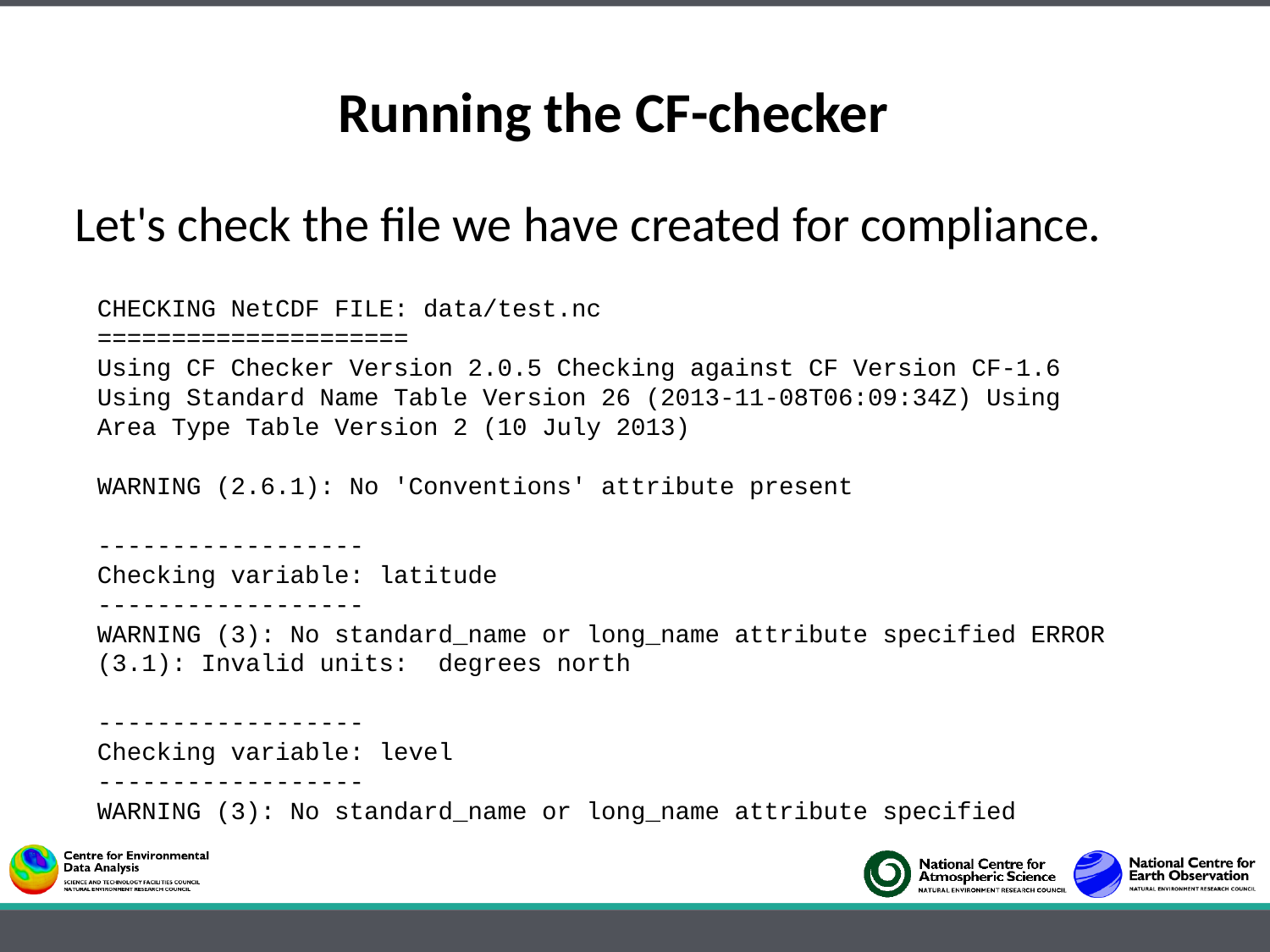

Running the CF-checker
Let's check the file we have created for compliance.
CHECKING NetCDF FILE: data/test.nc
=====================
Using CF Checker Version 2.0.5 Checking against CF Version CF-1.6
Using Standard Name Table Version 26 (2013-11-08T06:09:34Z) Using Area Type Table Version 2 (10 July 2013)

WARNING (2.6.1): No 'Conventions' attribute present

------------------
Checking variable: latitude
------------------
WARNING (3): No standard_name or long_name attribute specified ERROR (3.1): Invalid units:  degrees north

------------------
Checking variable: level
------------------
WARNING (3): No standard_name or long_name attribute specified